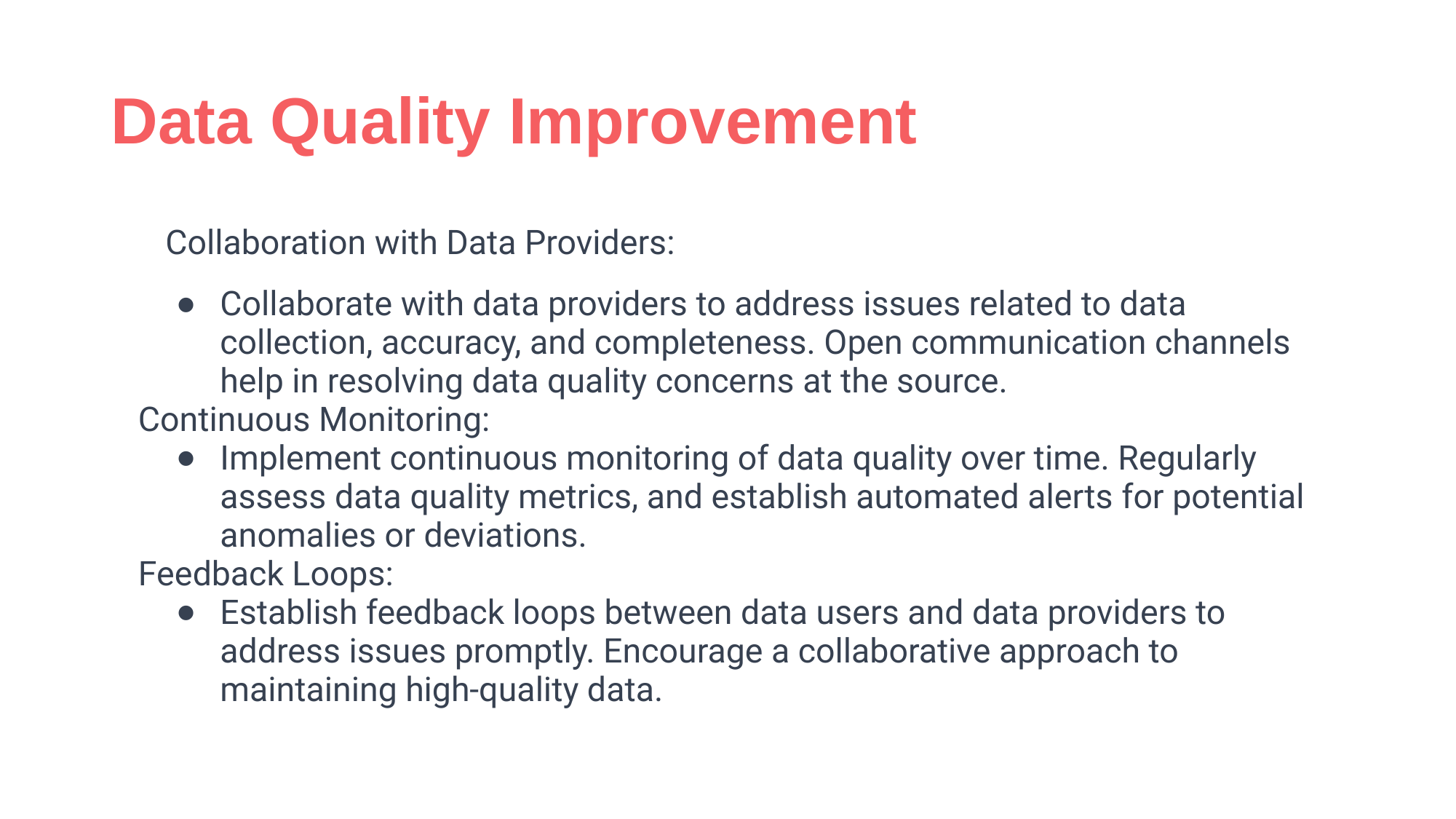

# Data Quality Improvement
Collaboration with Data Providers:
Collaborate with data providers to address issues related to data collection, accuracy, and completeness. Open communication channels help in resolving data quality concerns at the source.
Continuous Monitoring:
Implement continuous monitoring of data quality over time. Regularly assess data quality metrics, and establish automated alerts for potential anomalies or deviations.
Feedback Loops:
Establish feedback loops between data users and data providers to address issues promptly. Encourage a collaborative approach to maintaining high-quality data.